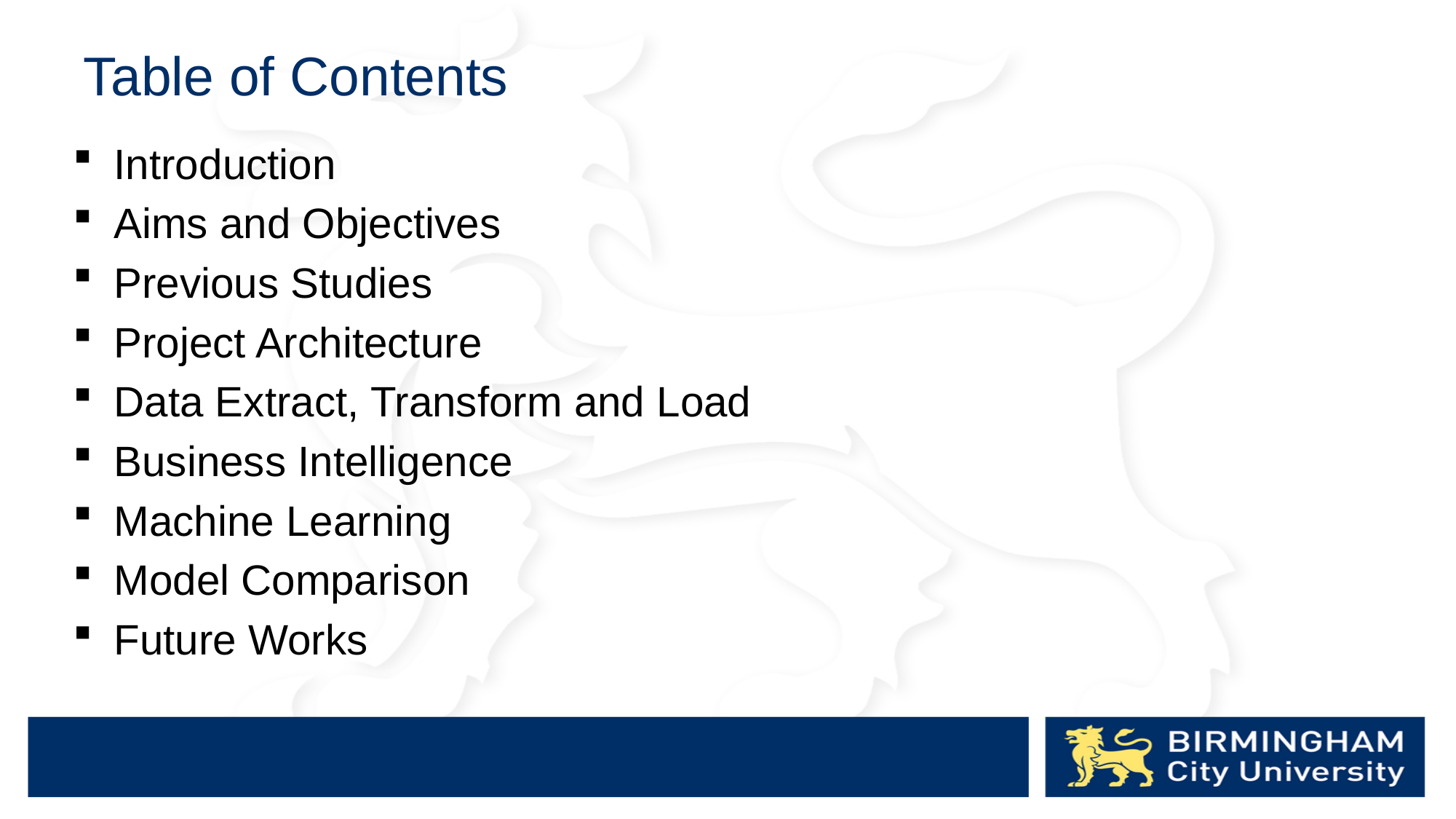

# Table of Contents
Introduction
Aims and Objectives
Previous Studies
Project Architecture
Data Extract, Transform and Load
Business Intelligence
Machine Learning
Model Comparison
Future Works